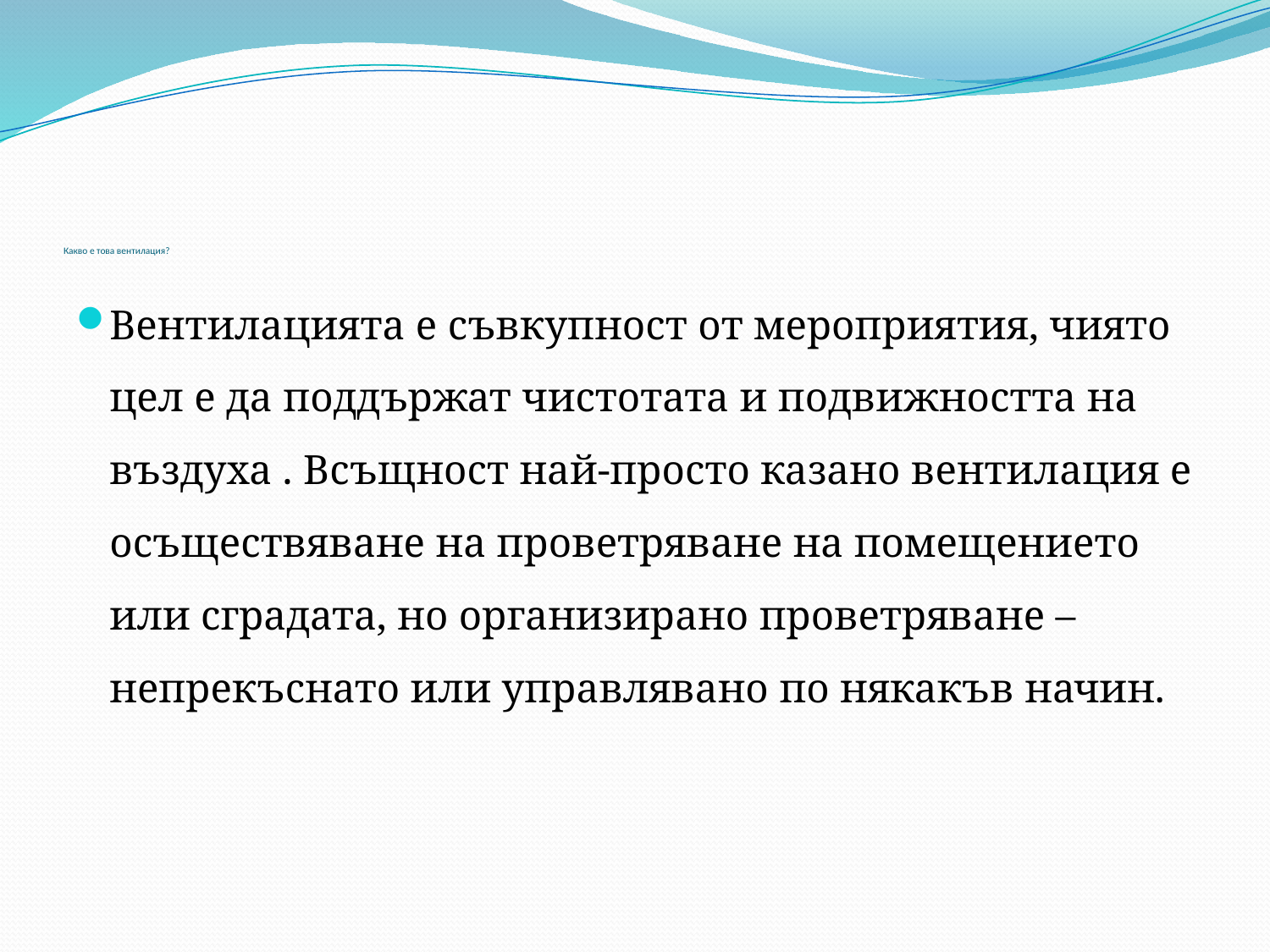

# Какво е това вентилация?
Вентилацията е съвкупност от мероприятия, чиято цел е да поддържат чистотата и подвижността на въздуха . Всъщност най-просто казано вентилация е осъществяване на проветряване на помещението или сградата, но организирано проветряване – непрекъснато или управлявано по някакъв начин.